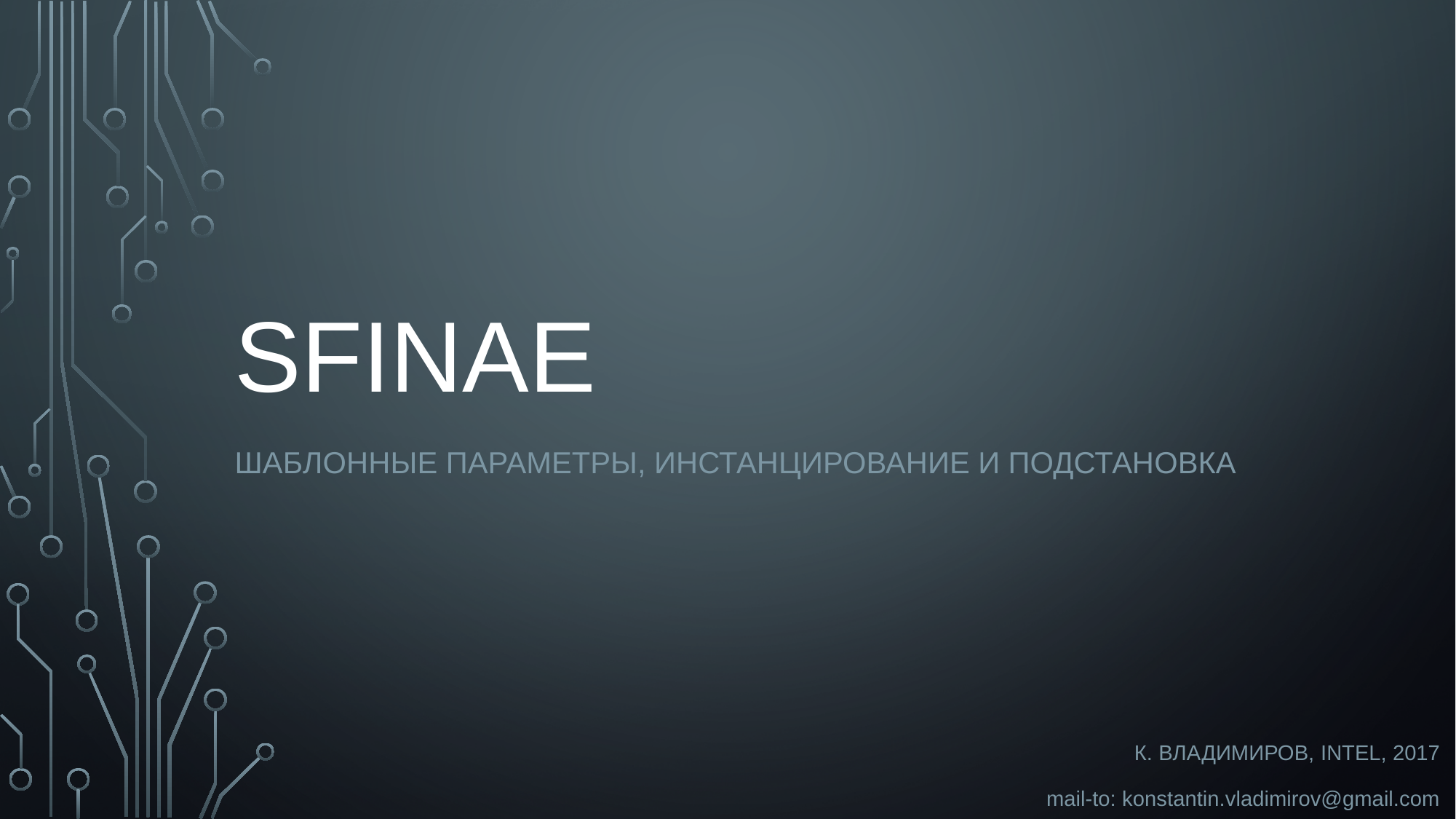

# SFINAE
Шаблонные параметры, инстанцирование и подстановка
К. Владимиров, intel, 2017
mail-to: konstantin.vladimirov@gmail.com